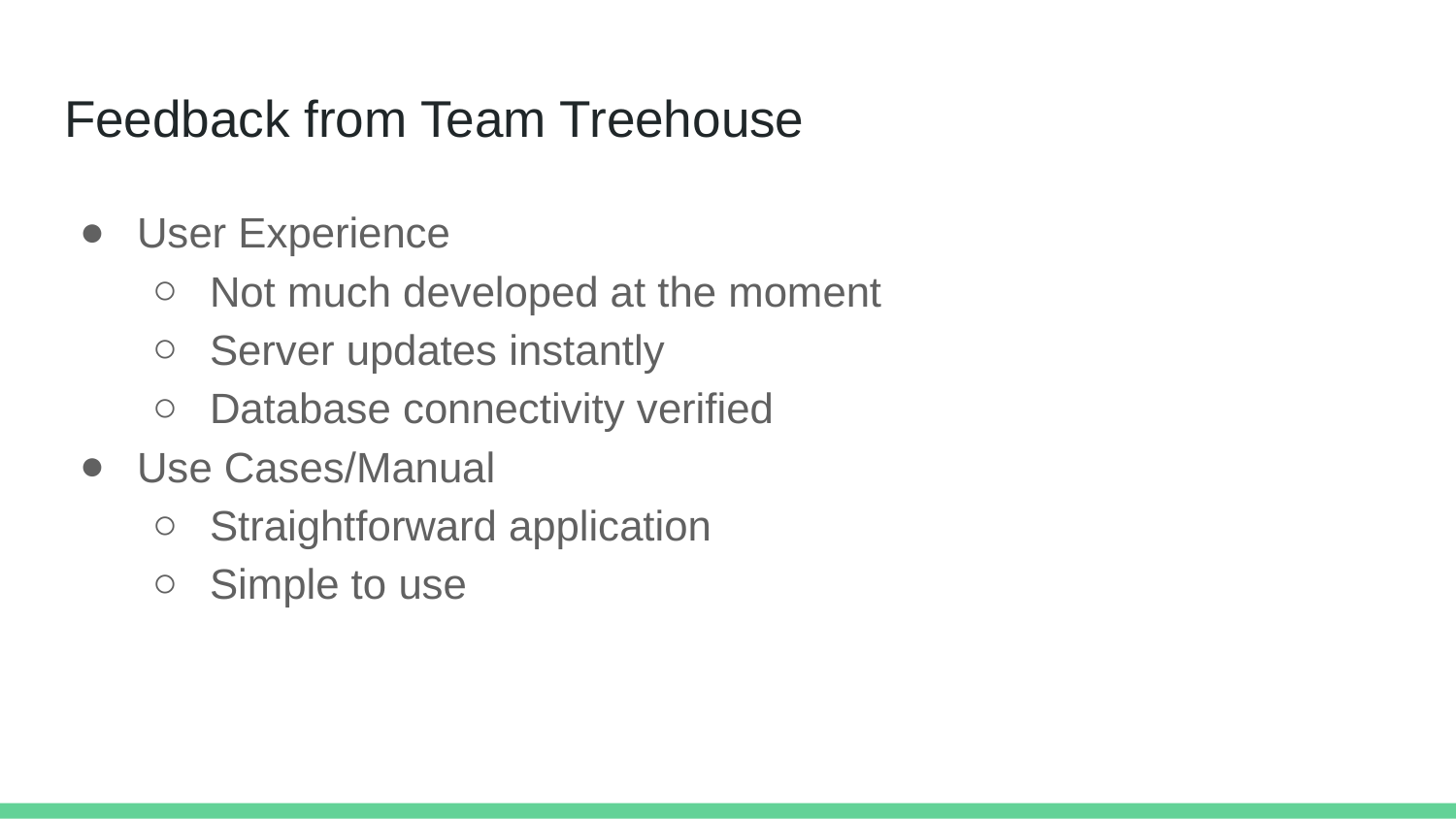

# Feedback from Team Treehouse
User Experience
Not much developed at the moment
Server updates instantly
Database connectivity verified
Use Cases/Manual
Straightforward application
Simple to use